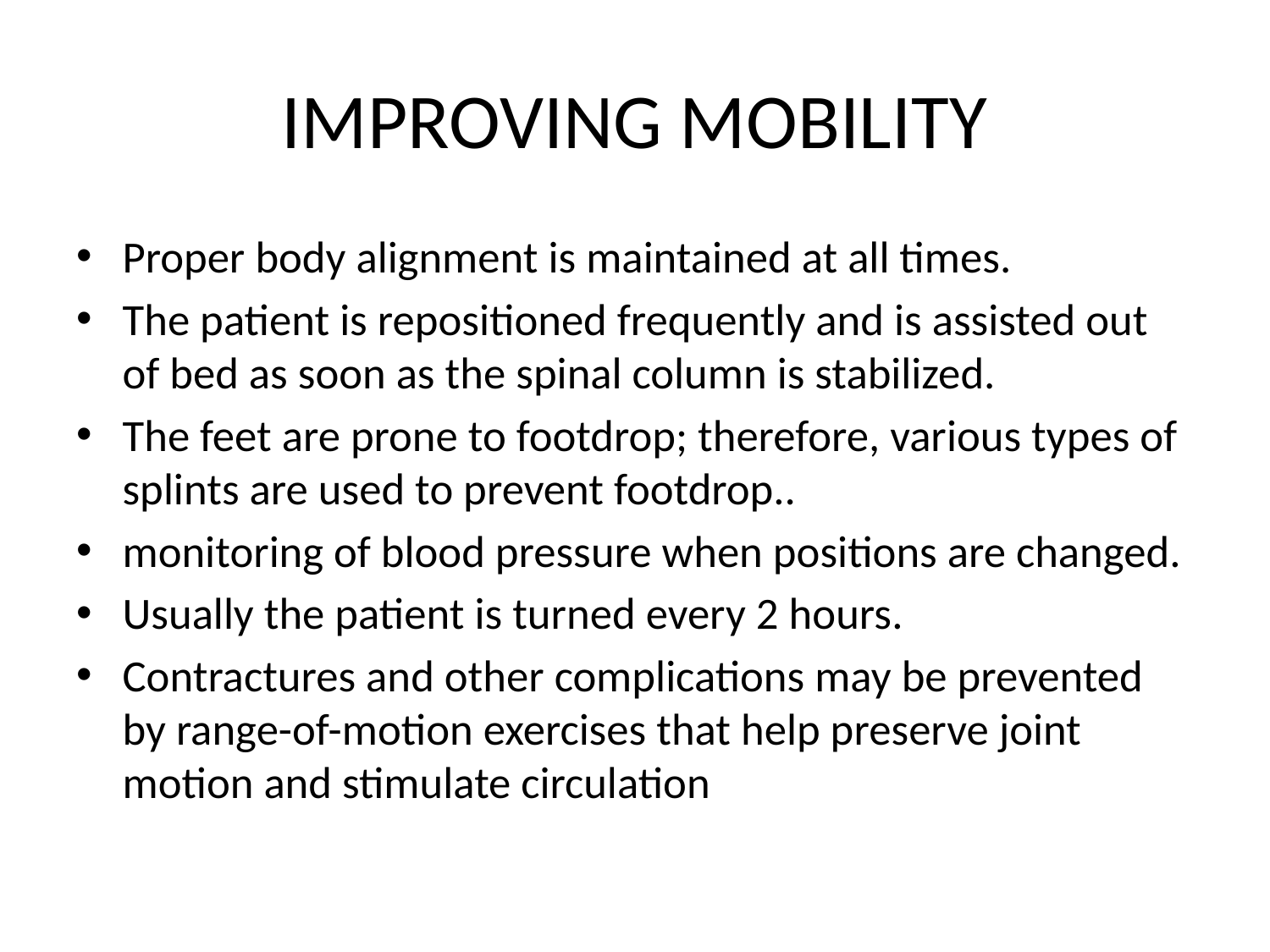

# IMPROVING MOBILITY
Proper body alignment is maintained at all times.
The patient is repositioned frequently and is assisted out of bed as soon as the spinal column is stabilized.
The feet are prone to footdrop; therefore, various types of splints are used to prevent footdrop..
monitoring of blood pressure when positions are changed.
Usually the patient is turned every 2 hours.
Contractures and other complications may be prevented by range-of-motion exercises that help preserve joint motion and stimulate circulation